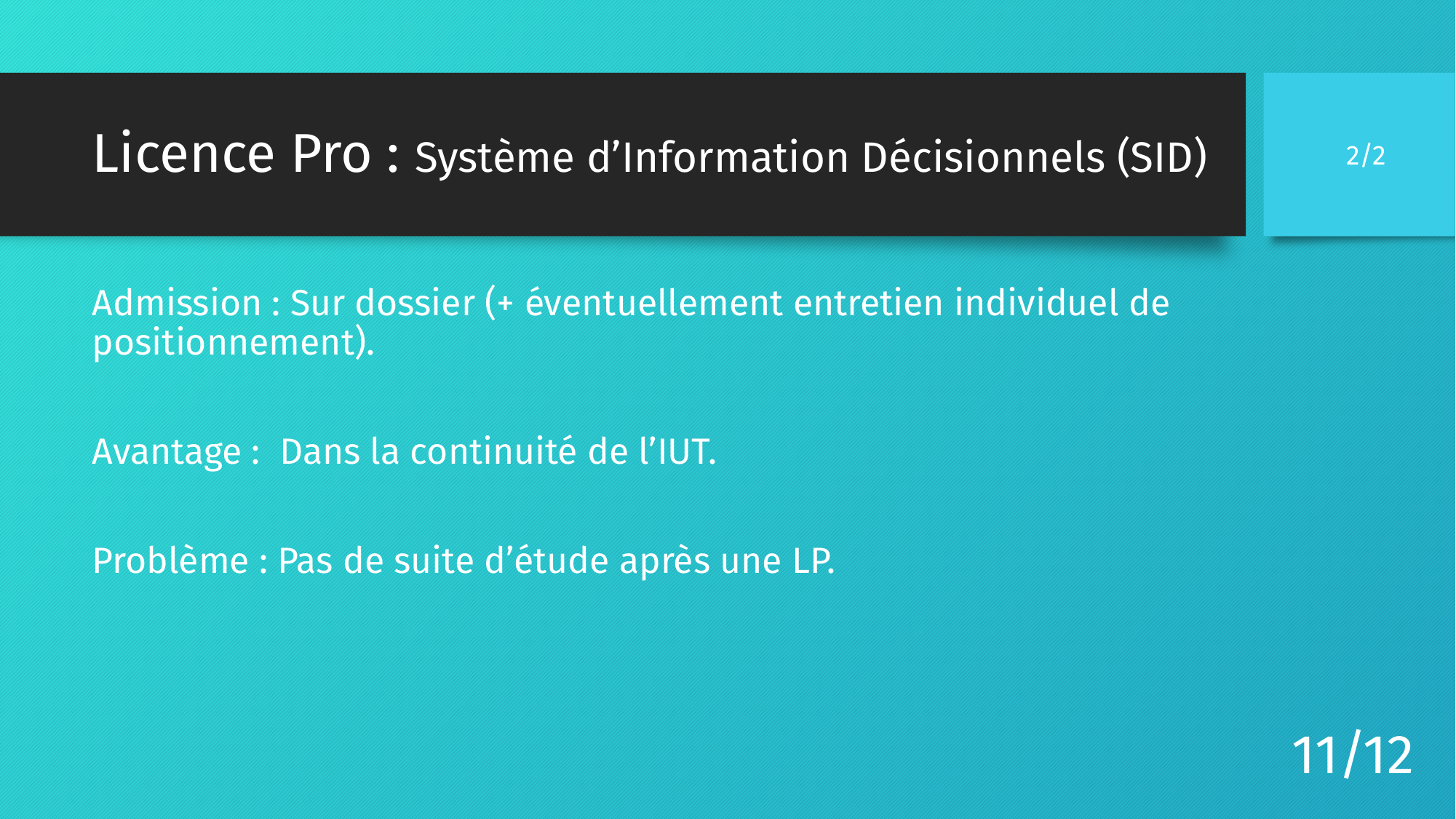

# Licence Pro : Système d’Information Décisionnels (SID)
2/2
Admission : Sur dossier (+ éventuellement entretien individuel de positionnement).

Avantage :  Dans la continuité de l’IUT.

Problème : Pas de suite d’étude après une LP.

11/12